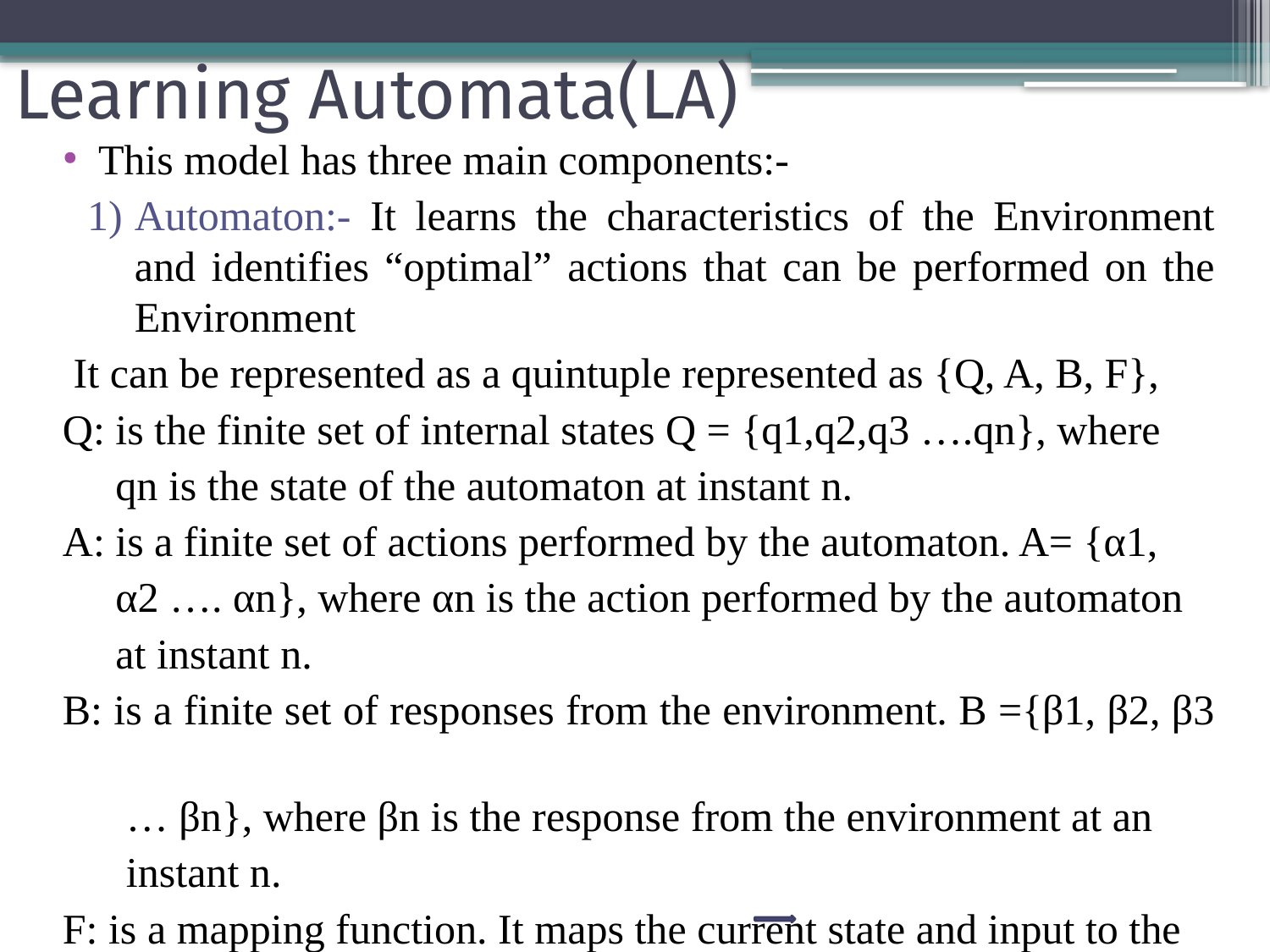

# Learning Automata(LA)
This model has three main components:-
Automaton:- It learns the characteristics of the Environment and identifies “optimal” actions that can be performed on the Environment
 It can be represented as a quintuple represented as {Q, A, B, F},
Q: is the finite set of internal states Q = {q1,q2,q3 ….qn}, where
     qn is the state of the automaton at instant n.
A: is a finite set of actions performed by the automaton. A= {α1,
     α2 …. αn}, where αn is the action performed by the automaton
     at instant n.
B: is a finite set of responses from the environment. B ={β1, β2, β3
      … βn}, where βn is the response from the environment at an
      instant n.
F: is a mapping function. It maps the current state and input to the
    next state of the automaton.  Q x B     Q.